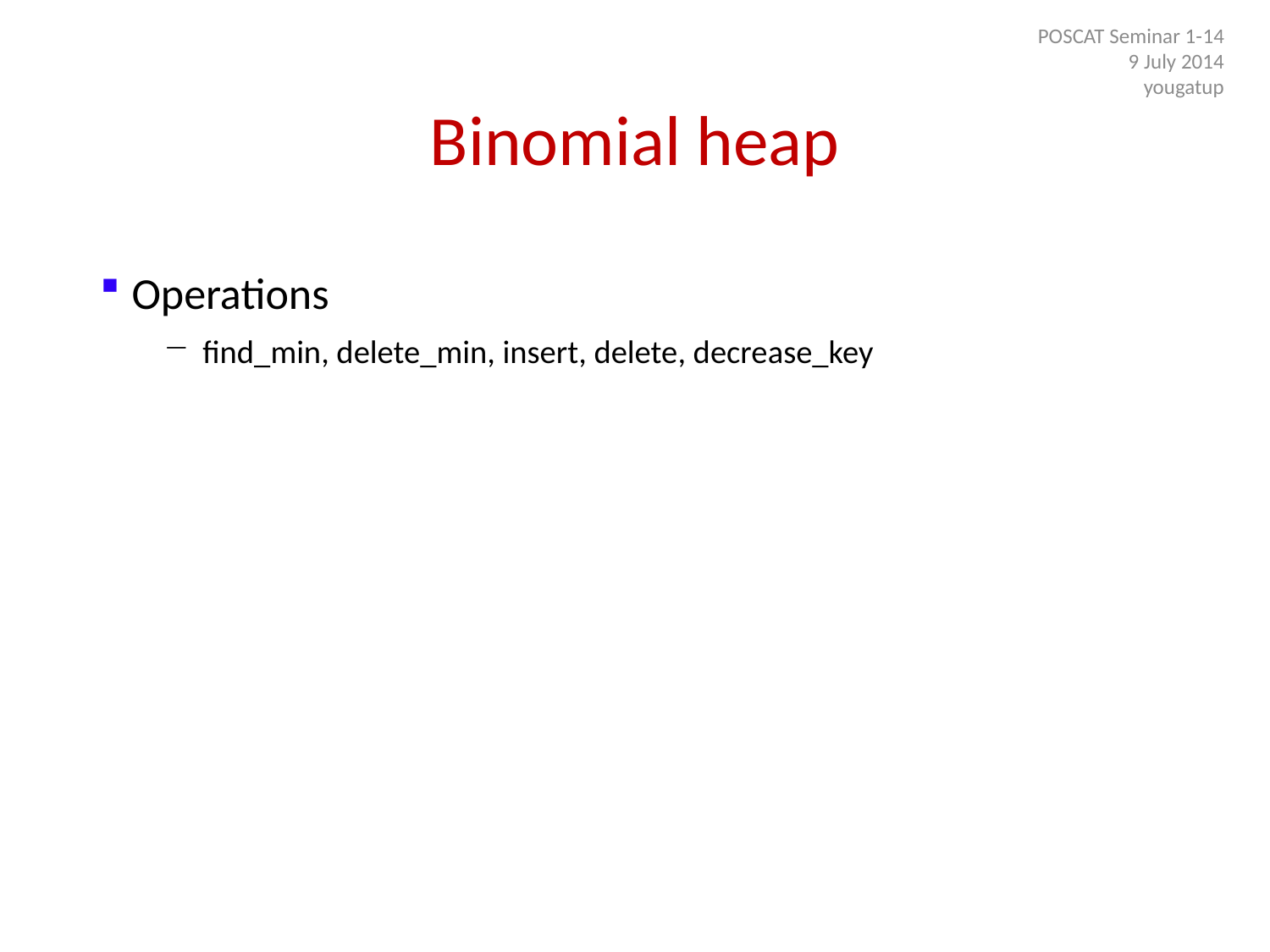

POSCAT Seminar 1-14
9 July 2014
yougatup
# Binomial heap
Operations
 find_min, delete_min, insert, delete, decrease_key